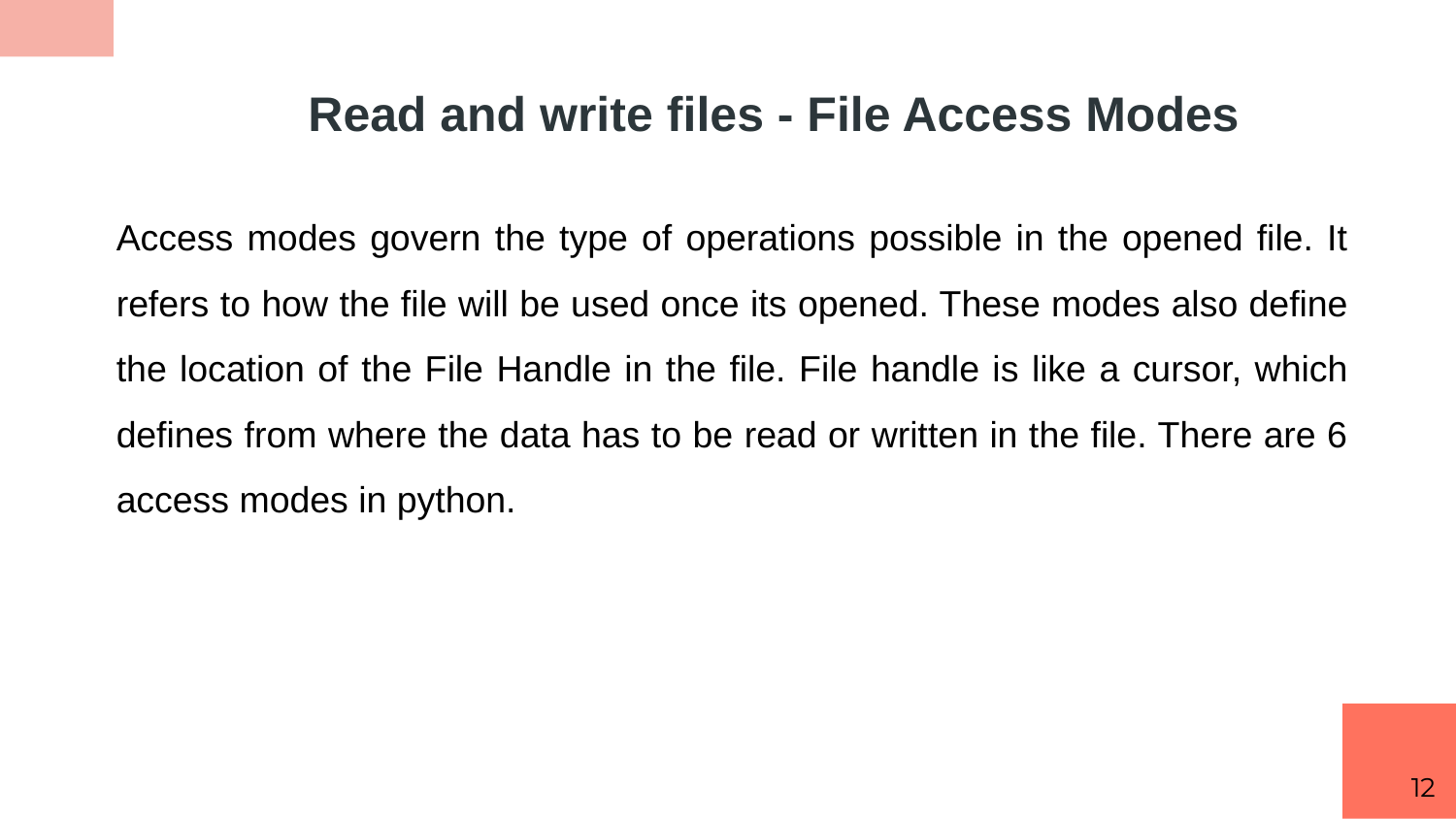

Read and write files - File Access Modes
Access modes govern the type of operations possible in the opened file. It refers to how the file will be used once its opened. These modes also define the location of the File Handle in the file. File handle is like a cursor, which defines from where the data has to be read or written in the file. There are 6 access modes in python.

12